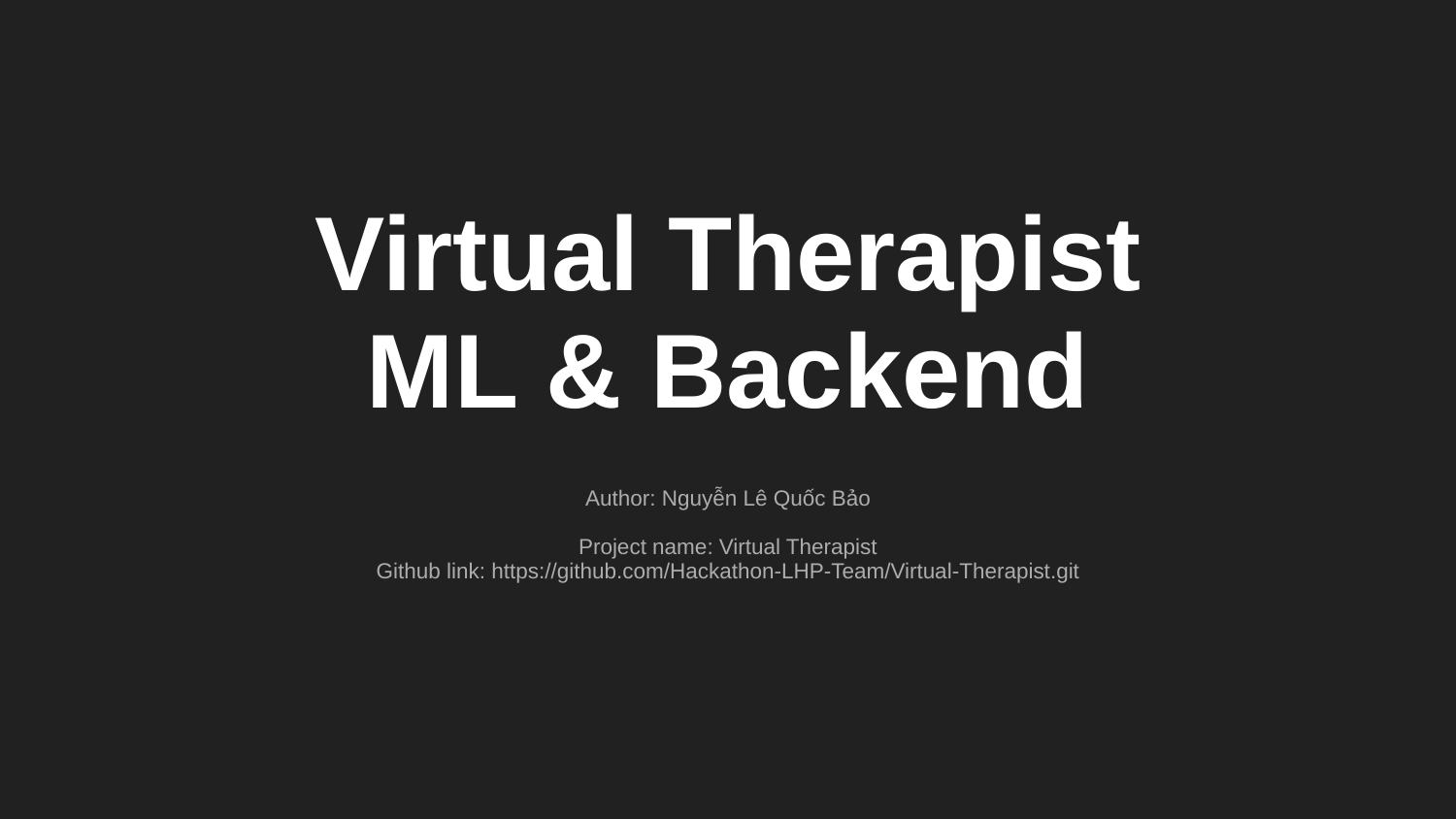

# Virtual Therapist
ML & Backend
Author: Nguyễn Lê Quốc Bảo

Project name: Virtual Therapist
Github link: https://github.com/Hackathon-LHP-Team/Virtual-Therapist.git